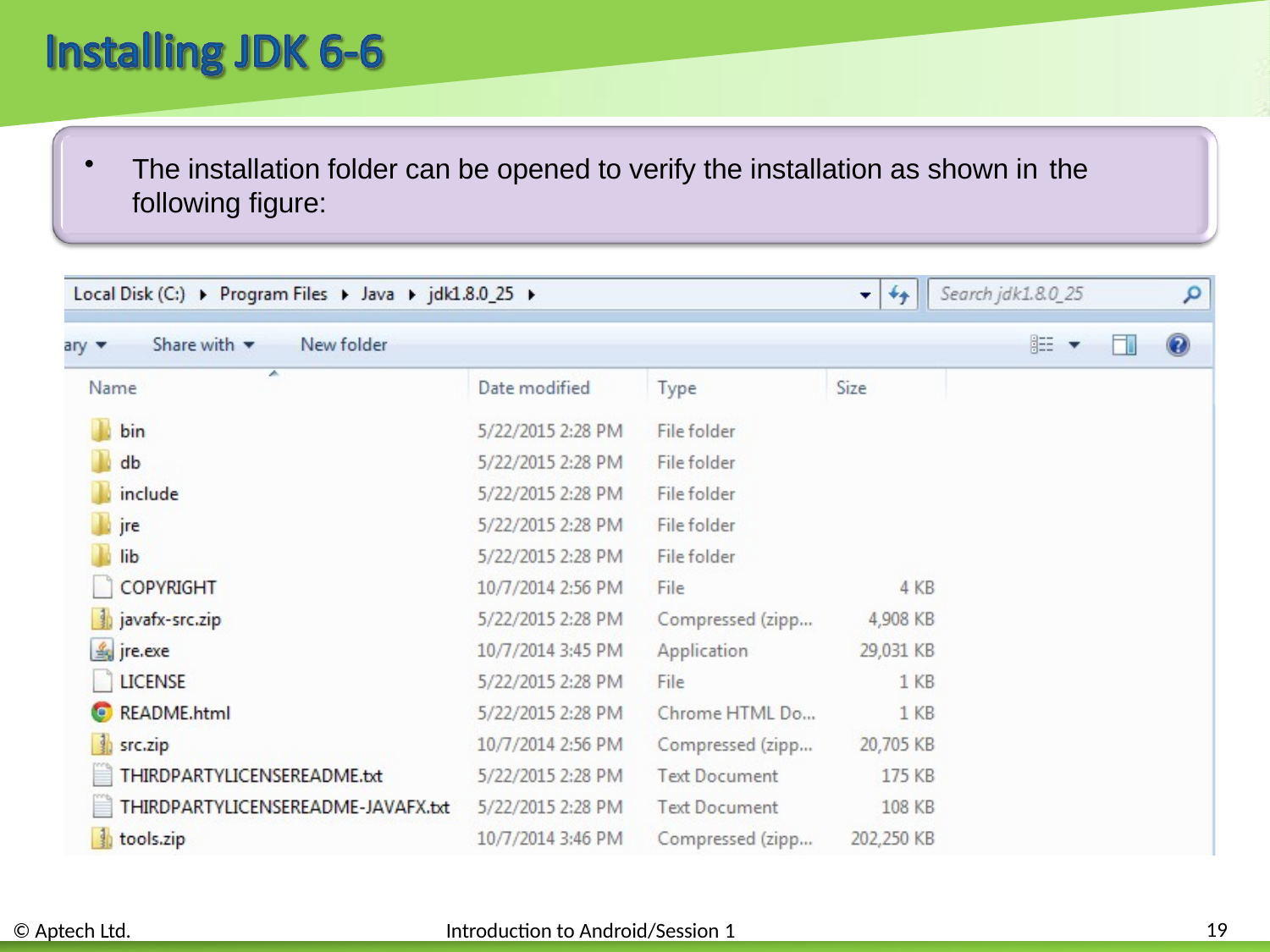

The installation folder can be opened to verify the installation as shown in the
following figure:

19
© Aptech Ltd.
Introduction to Android/Session 1